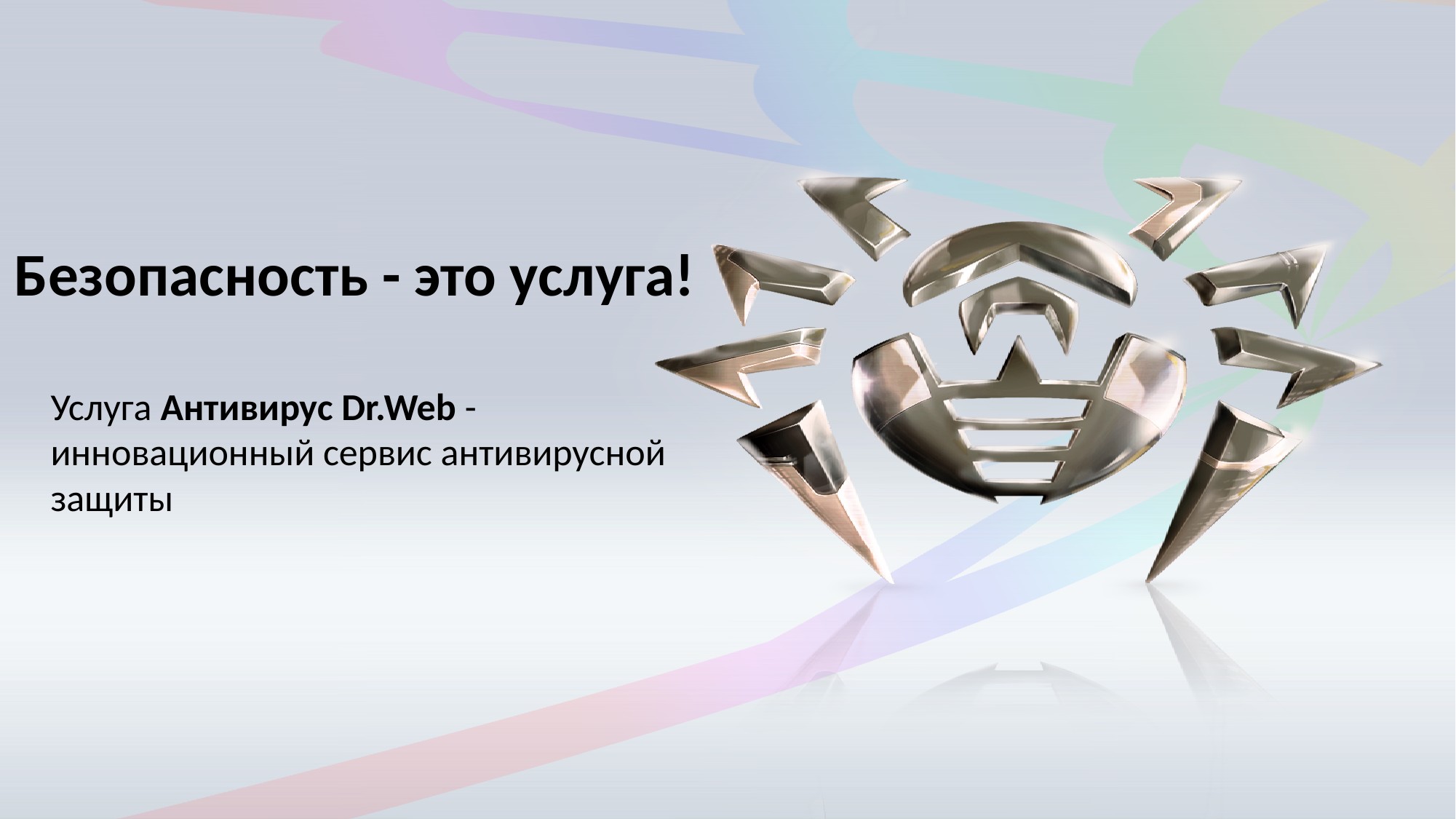

# Безопасность - это услуга!
Услуга Антивирус Dr.Web - инновационный сервис антивирусной защиты